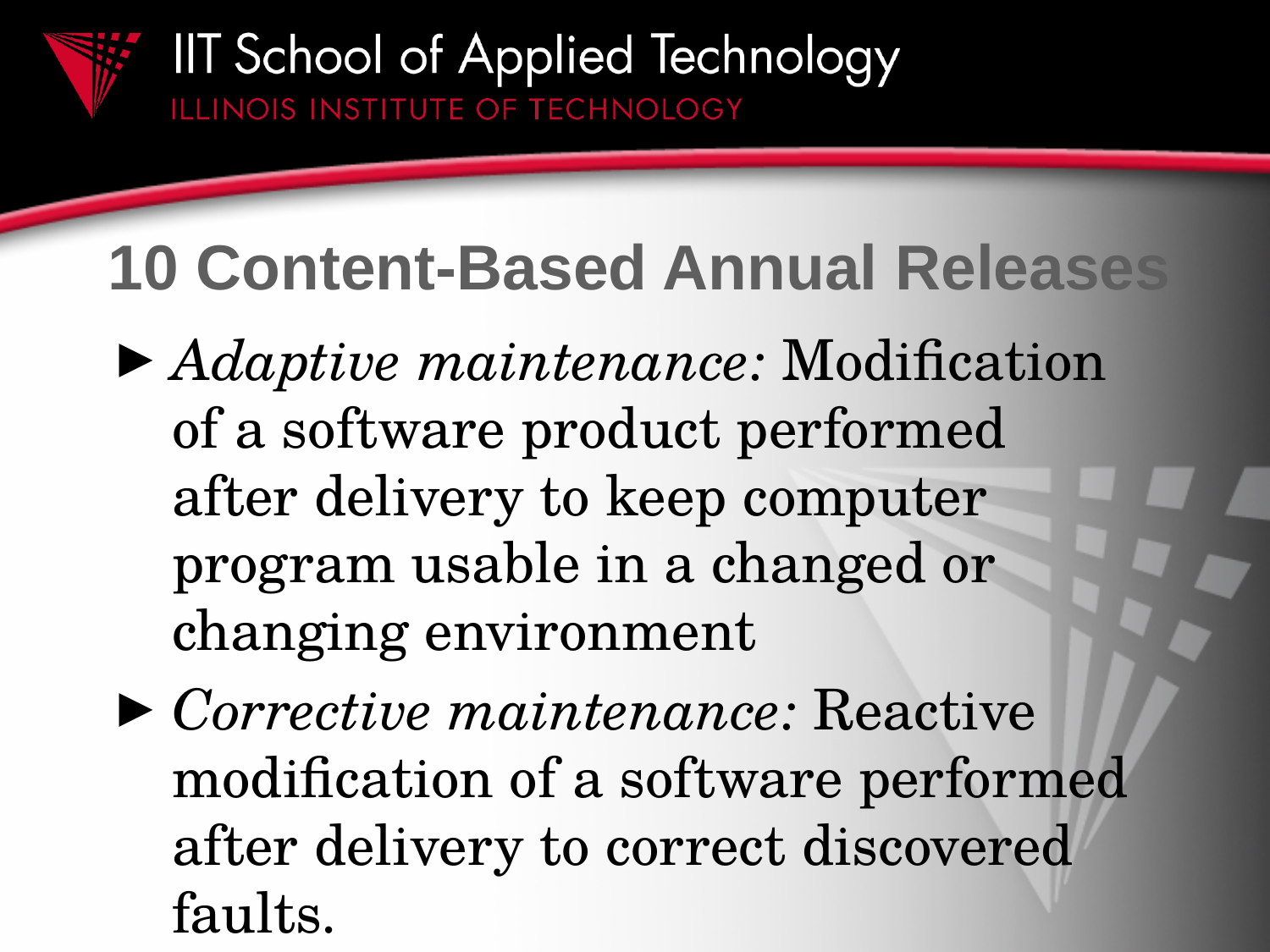

# 10 Content-Based Annual Releases
Adaptive maintenance: Modification of a software product performed after delivery to keep computer program usable in a changed or changing environment
Corrective maintenance: Reactive modification of a software performed after delivery to correct discovered faults.